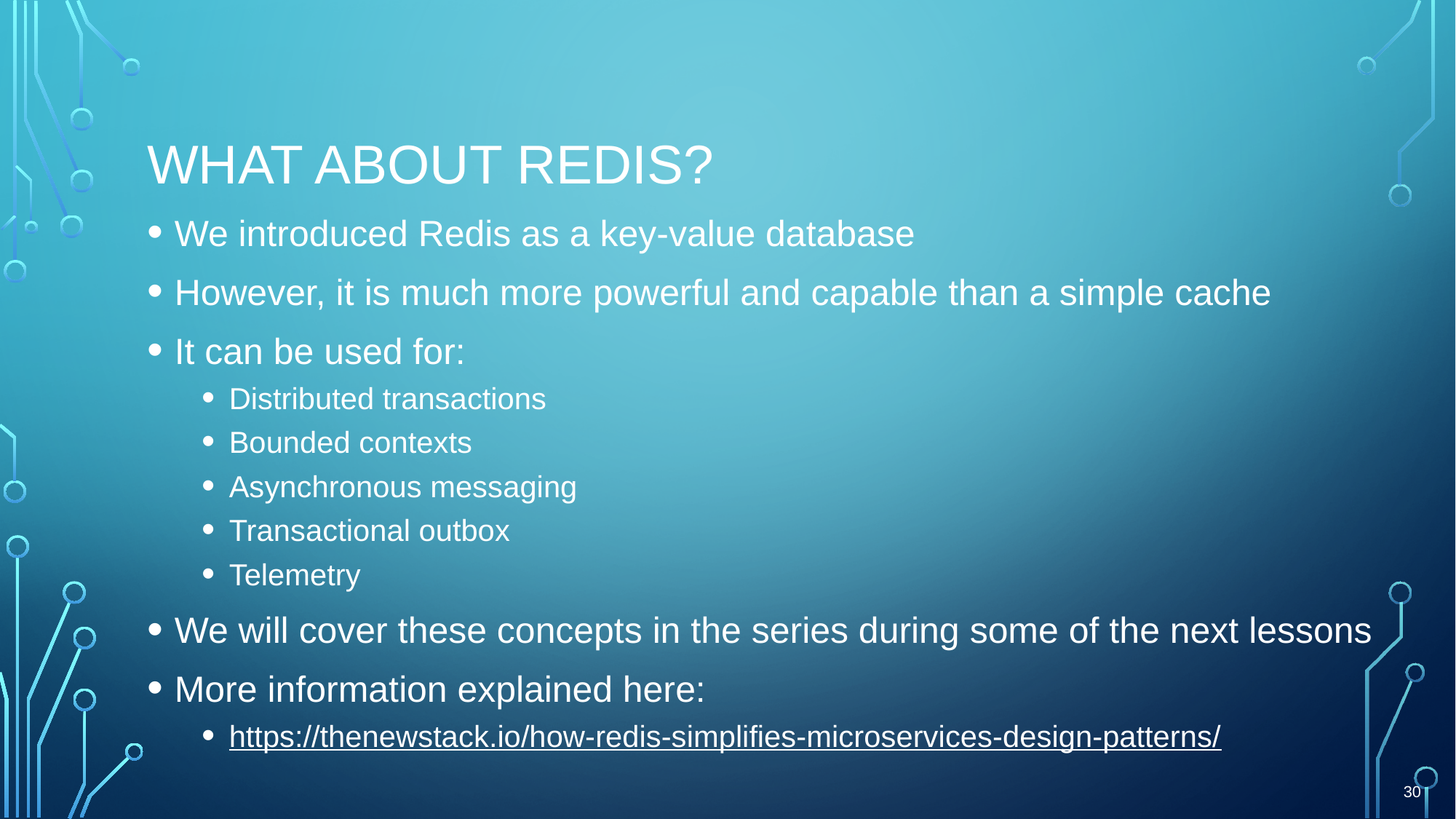

# What about redis?
We introduced Redis as a key-value database
However, it is much more powerful and capable than a simple cache
It can be used for:
Distributed transactions
Bounded contexts
Asynchronous messaging
Transactional outbox
Telemetry
We will cover these concepts in the series during some of the next lessons
More information explained here:
https://thenewstack.io/how-redis-simplifies-microservices-design-patterns/

30